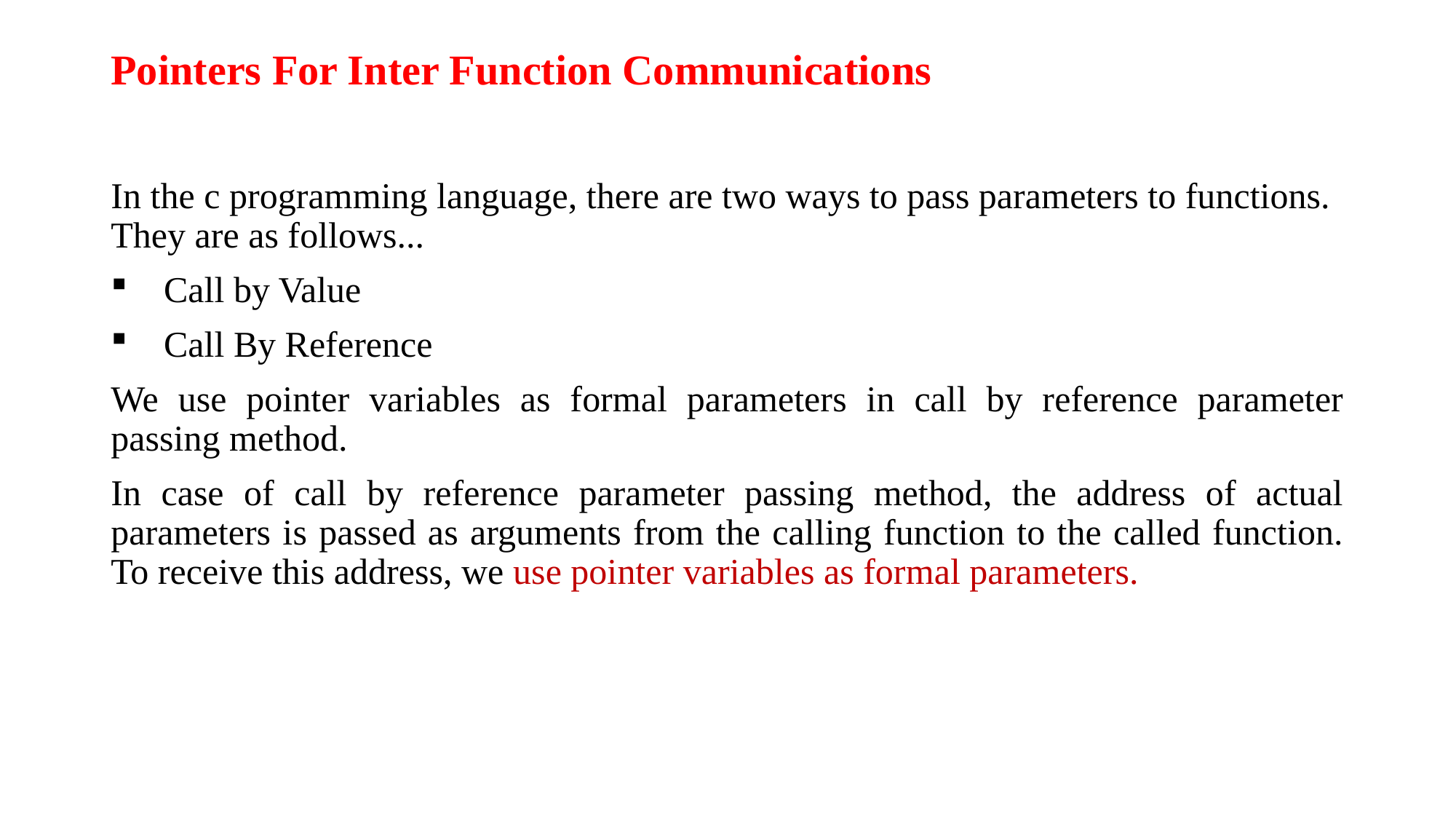

# Pointers For Inter Function Communications
In the c programming language, there are two ways to pass parameters to functions. They are as follows...
Call by Value
Call By Reference
We use pointer variables as formal parameters in call by reference parameter passing method.
In case of call by reference parameter passing method, the address of actual parameters is passed as arguments from the calling function to the called function. To receive this address, we use pointer variables as formal parameters.